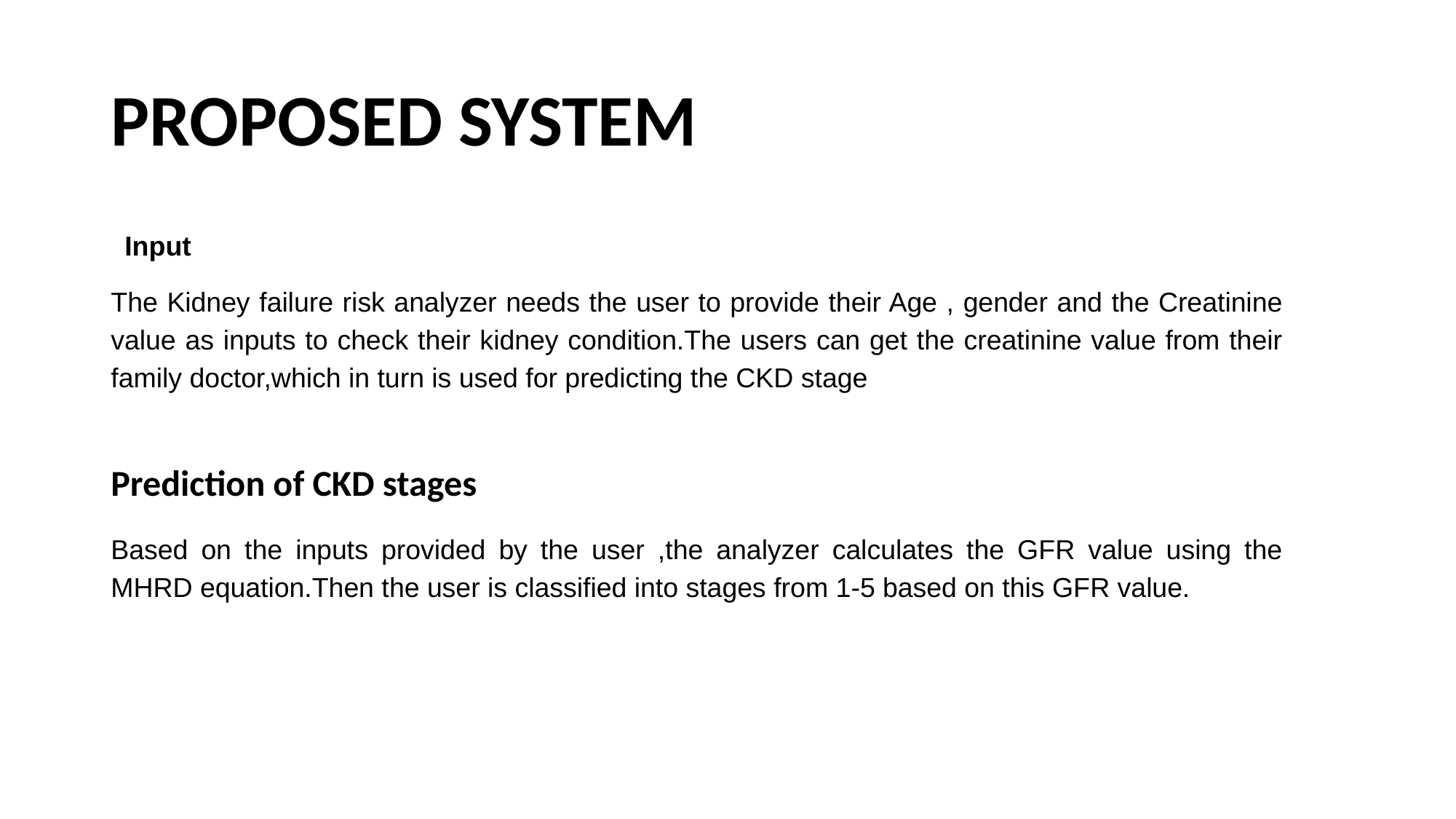

# PROPOSED SYSTEM
Input
The Kidney failure risk analyzer needs the user to provide their Age , gender and the Creatinine value as inputs to check their kidney condition.The users can get the creatinine value from their family doctor,which in turn is used for predicting the CKD stage

Prediction of CKD stages
Based on the inputs provided by the user ,the analyzer calculates the GFR value using the MHRD equation.Then the user is classified into stages from 1-5 based on this GFR value.